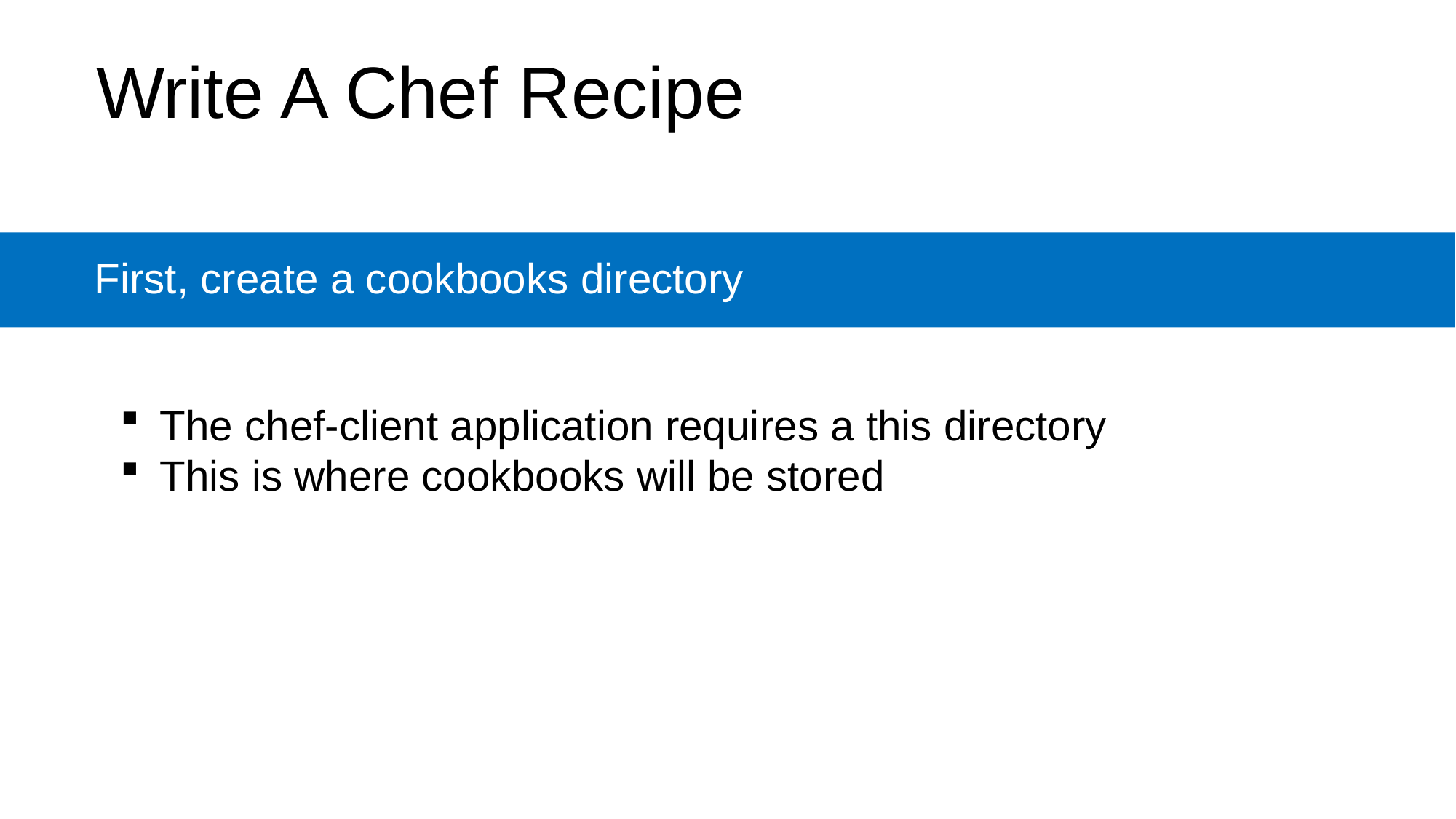

# Write A Chef Recipe
First, create a cookbooks directory

The chef-client application requires a this directory
This is where cookbooks will be stored